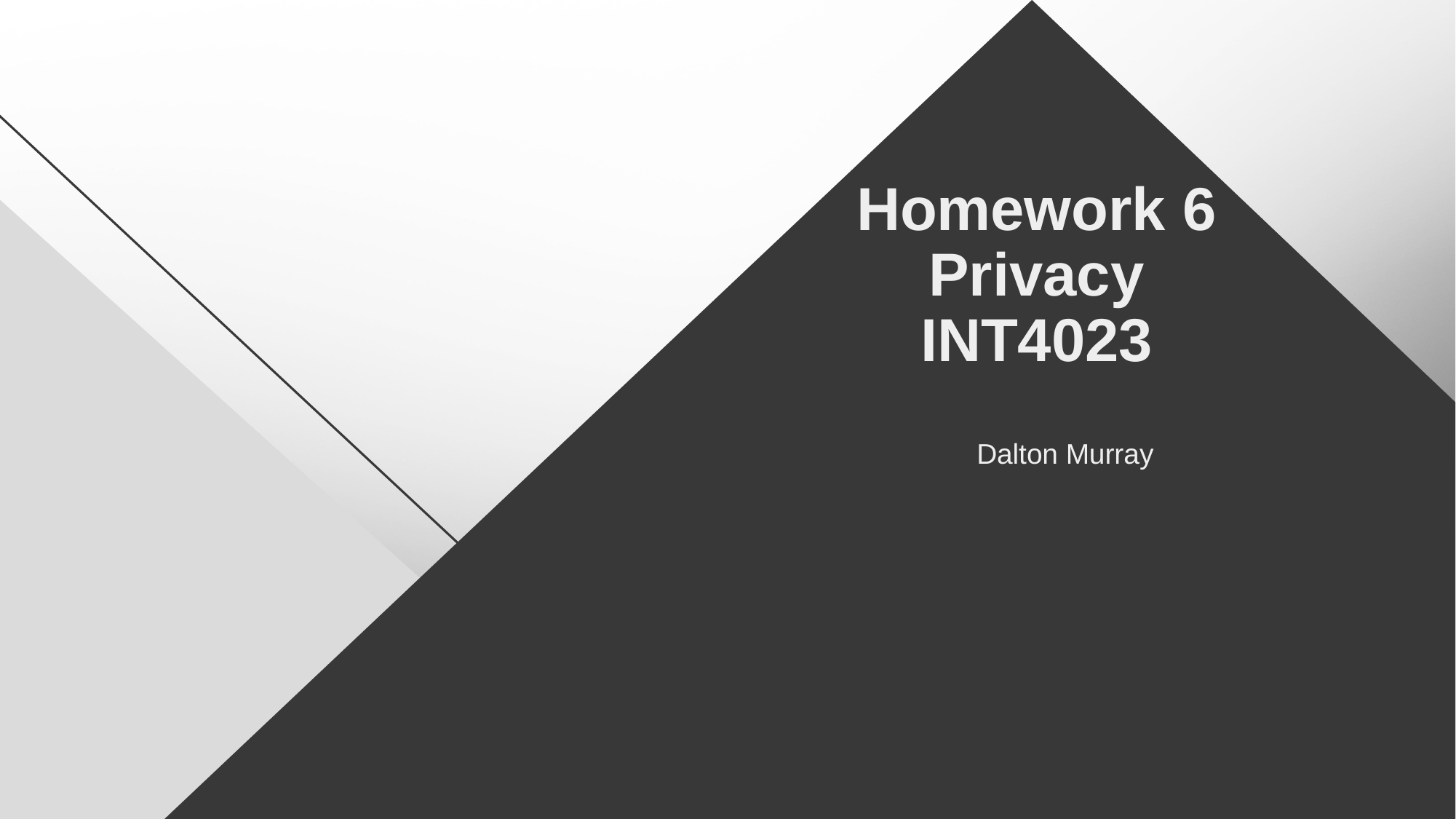

# Homework 6 Privacy INT4023
Dalton Murray